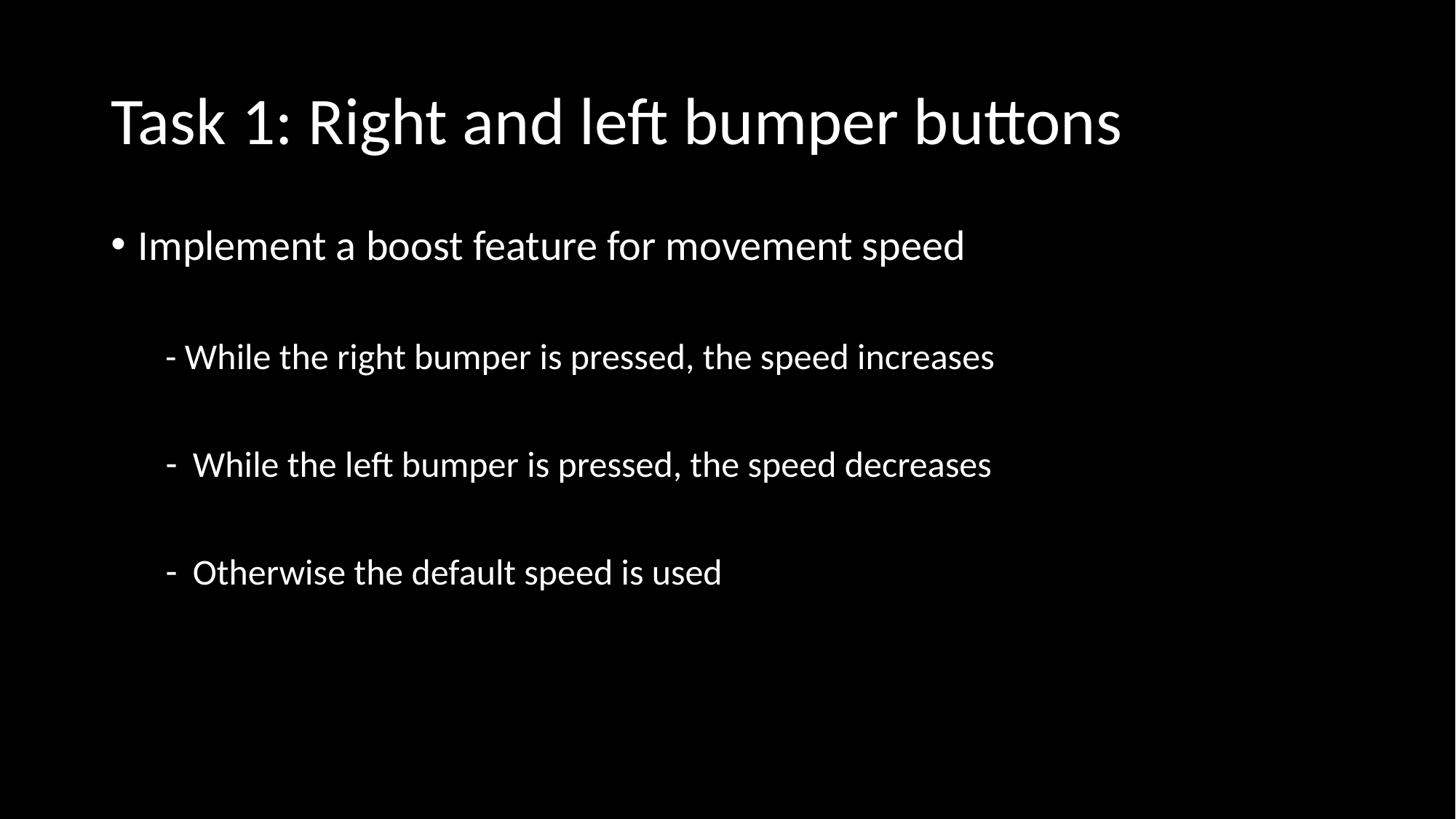

# Task 1: Right and left bumper buttons
Implement a boost feature for movement speed

- While the right bumper is pressed, the speed increases

While the left bumper is pressed, the speed decreases

Otherwise the default speed is used